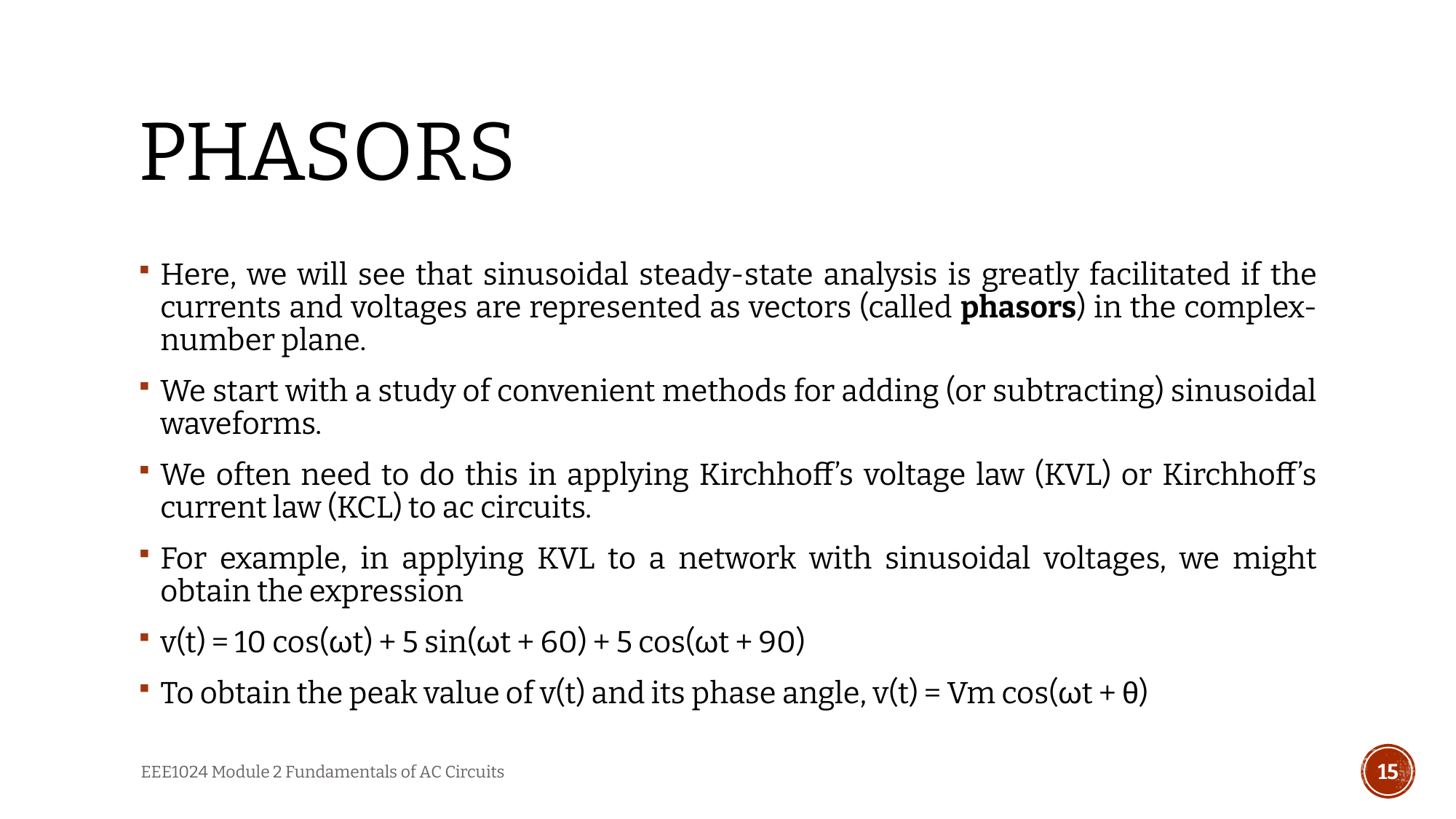

# Phasors
Here, we will see that sinusoidal steady-state analysis is greatly facilitated if the currents and voltages are represented as vectors (called phasors) in the complex-number plane.
We start with a study of convenient methods for adding (or subtracting) sinusoidal waveforms.
We often need to do this in applying Kirchhoff’s voltage law (KVL) or Kirchhoff’s current law (KCL) to ac circuits.
For example, in applying KVL to a network with sinusoidal voltages, we might obtain the expression
v(t) = 10 cos(ωt) + 5 sin(ωt + 60) + 5 cos(ωt + 90)
To obtain the peak value of v(t) and its phase angle, v(t) = Vm cos(ωt + θ)
EEE1024 Module 2 Fundamentals of AC Circuits
15